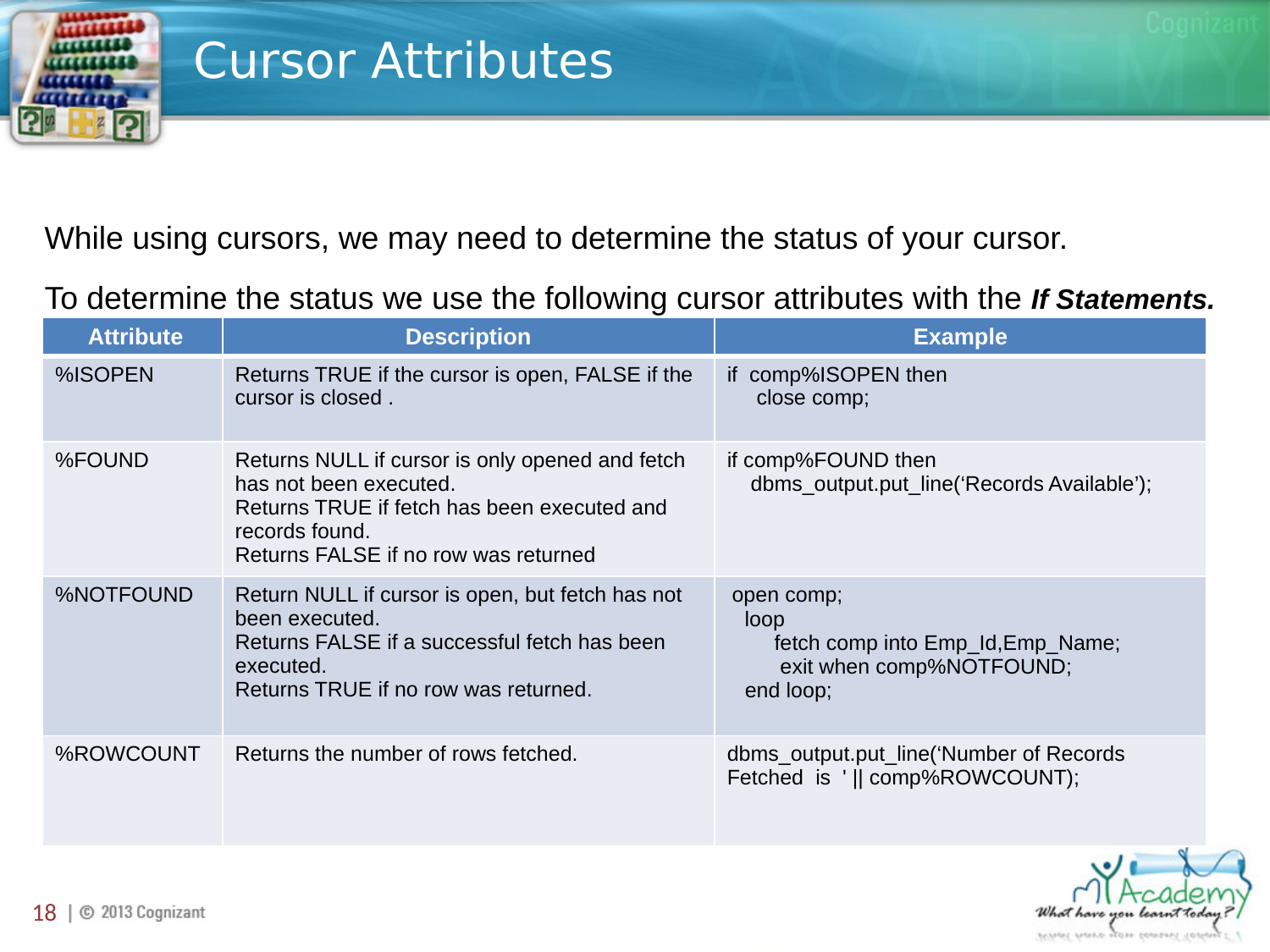

# Cursor Attributes
While using cursors, we may need to determine the status of your cursor.
To determine the status we use the following cursor attributes with the If Statements.
a
| Attribute | Description | Example |
| --- | --- | --- |
| %ISOPEN | Returns TRUE if the cursor is open, FALSE if the cursor is closed . | if  comp%ISOPEN then      close comp; |
| %FOUND | Returns NULL if cursor is only opened and fetch has not been executed. Returns TRUE if fetch has been executed and records found. Returns FALSE if no row was returned | if comp%FOUND then     dbms\_output.put\_line(‘Records Available’); |
| %NOTFOUND | Return NULL if cursor is open, but fetch has not been executed. Returns FALSE if a successful fetch has been executed. Returns TRUE if no row was returned. | open comp;    loop         fetch comp into Emp\_Id,Emp\_Name;          exit when comp%NOTFOUND; end loop; |
| %ROWCOUNT | Returns the number of rows fetched. | dbms\_output.put\_line(‘Number of Records Fetched is  ' || comp%ROWCOUNT); |
18